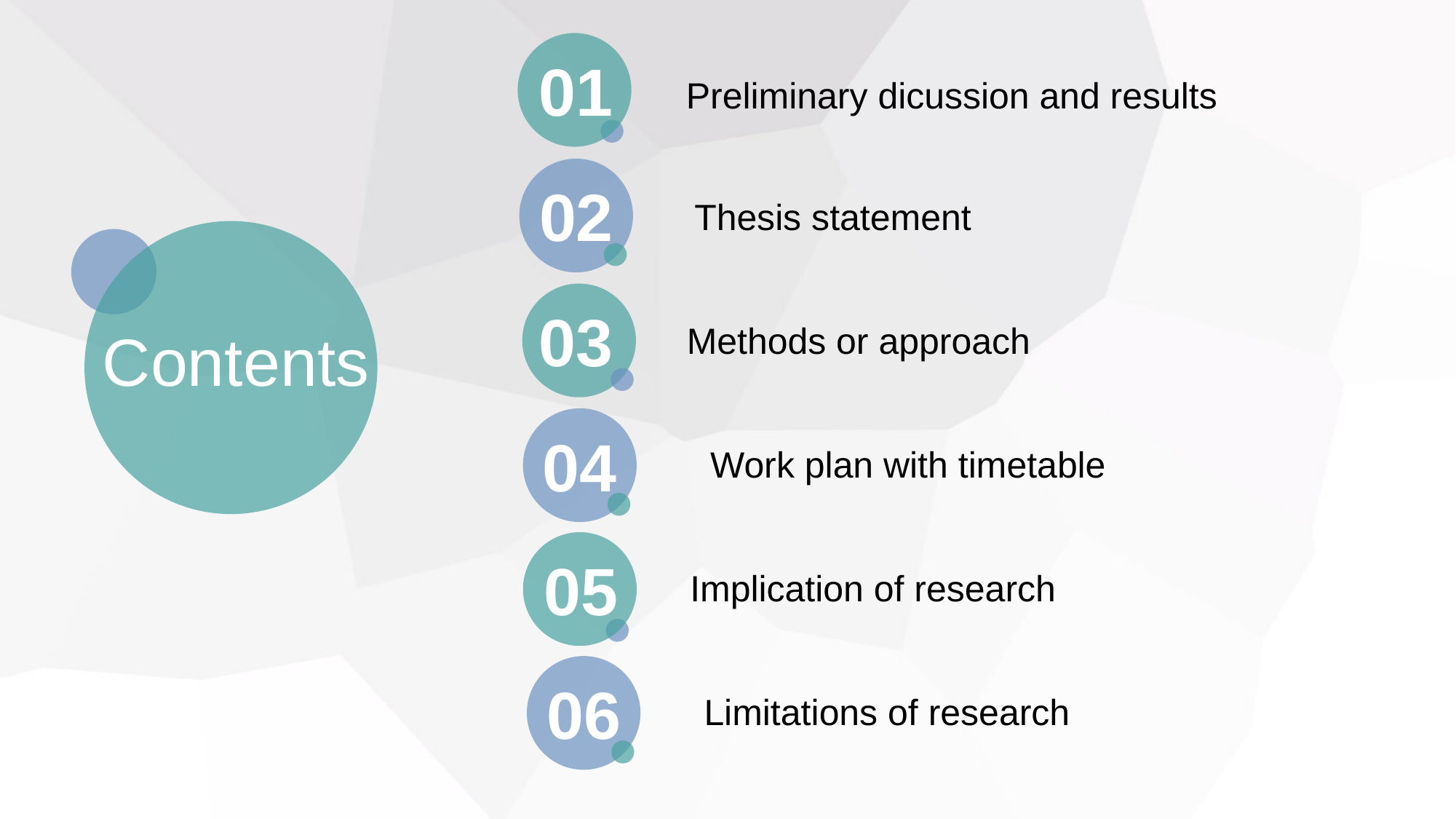

01
Preliminary dicussion and results

02
Thesis statement

Contents

03
Methods or approach

04
Work plan with timetable

05
Implication of research

06
Limitations of research